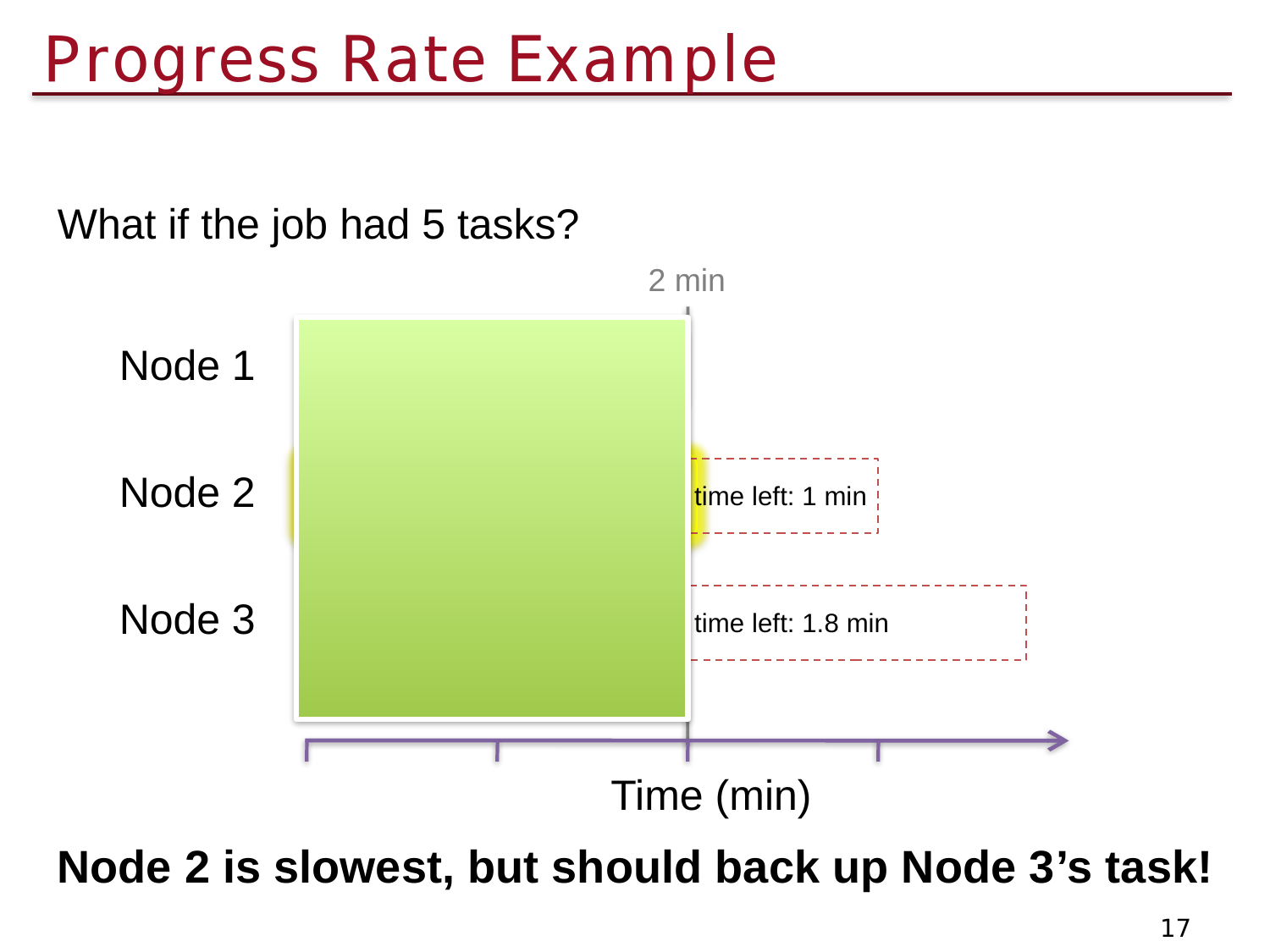

# Progress Rate Example
What if the job had 5 tasks?
2 min

Node 1

Node 2

time left: 1 min
Node 3

time left: 1.8 min
Time (min)
Node 2 is slowest, but should back up Node 3’s task!
17